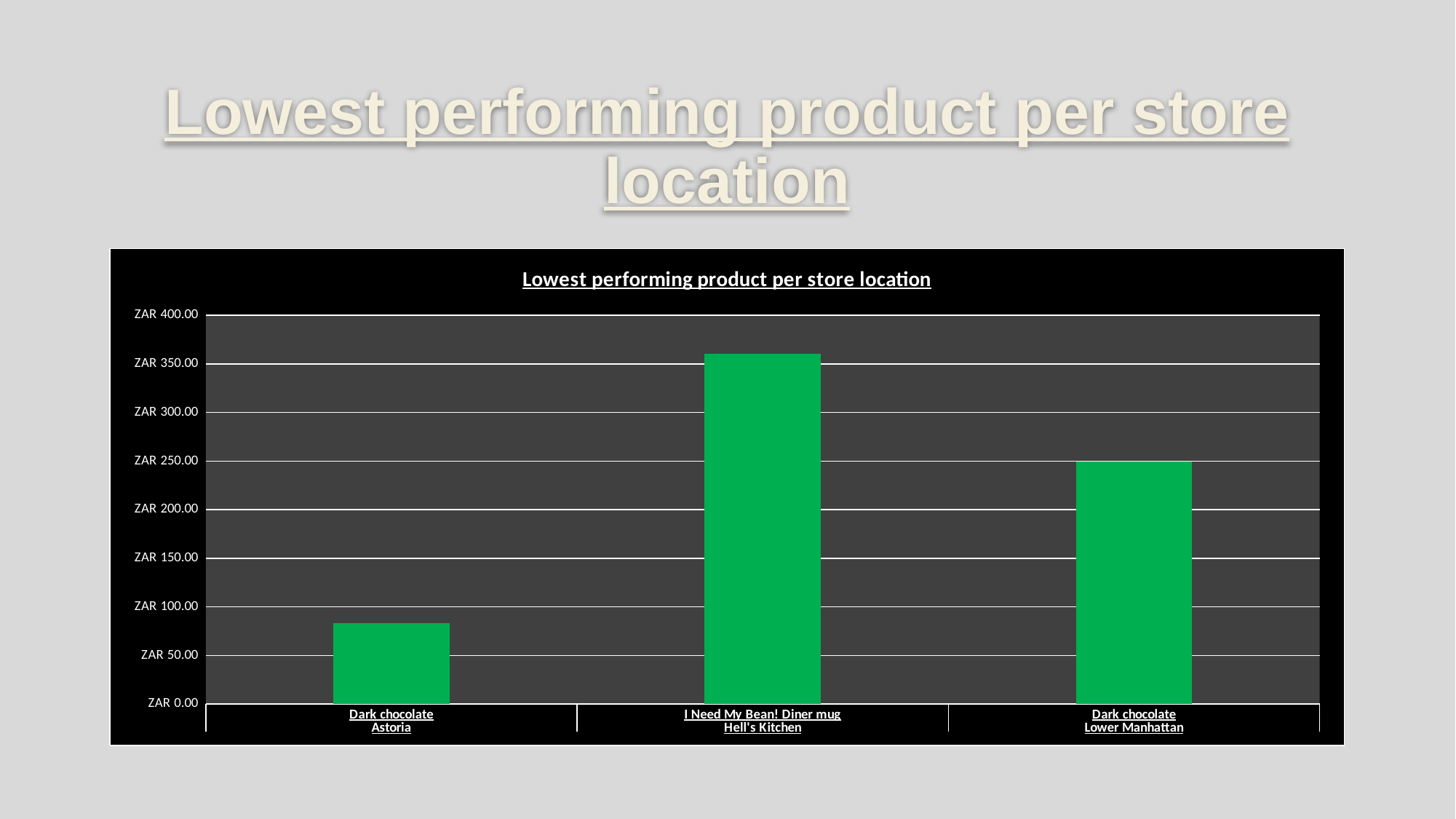

# Lowest performing product per store location

### Chart: Lowest performing product per store location

| Category | Total |
|---|---|
| Dark chocolate | 83.2 |
| I Need My Bean! Diner mug | 360.0 |
| Dark chocolate | 249.6 |
9